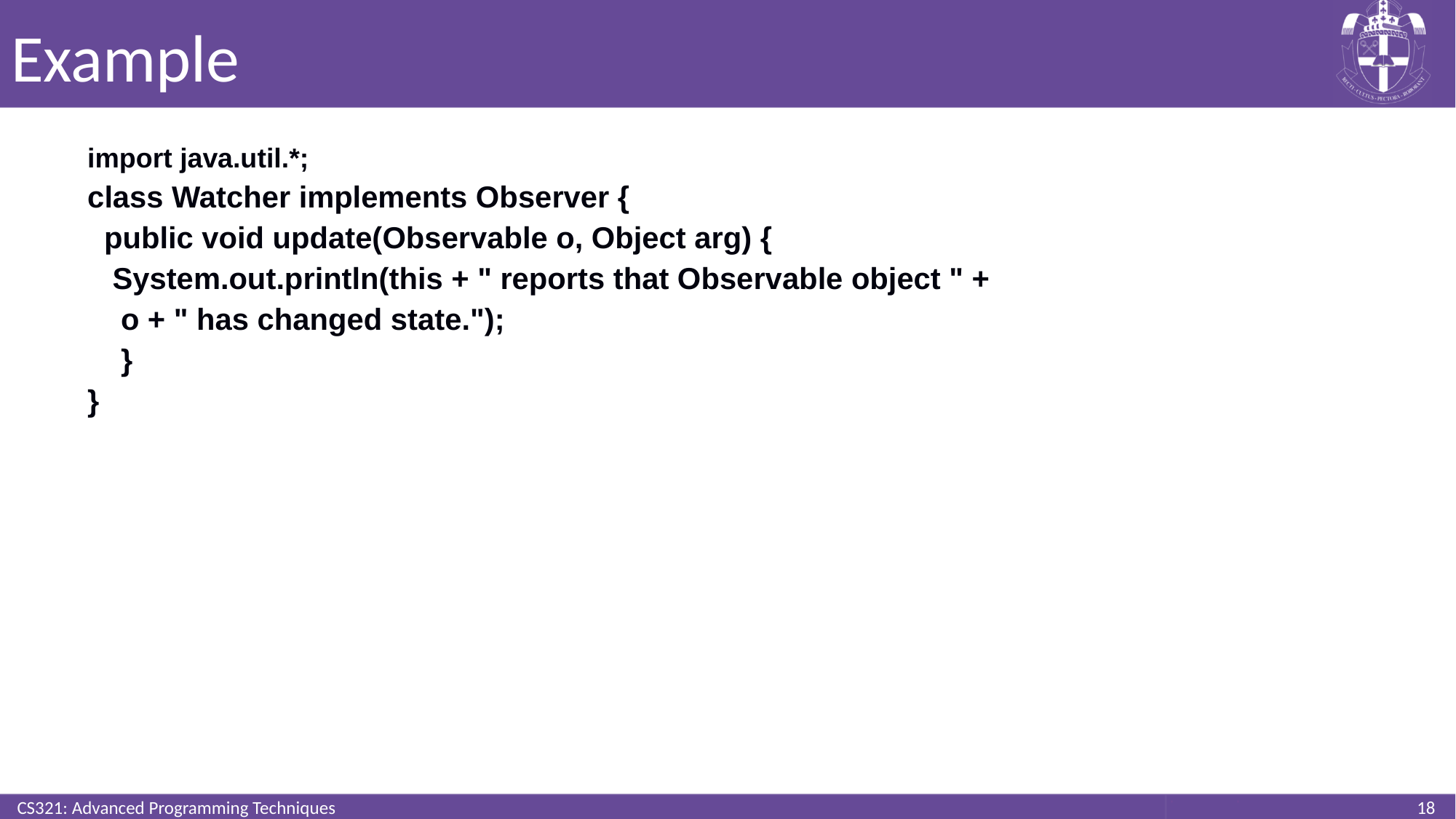

# Example
import java.util.*;
class Watcher implements Observer {
  public void update(Observable o, Object arg) {
   System.out.println(this + " reports that Observable object " +
    o + " has changed state.");
    }
}

CS321: Advanced Programming Techniques
18